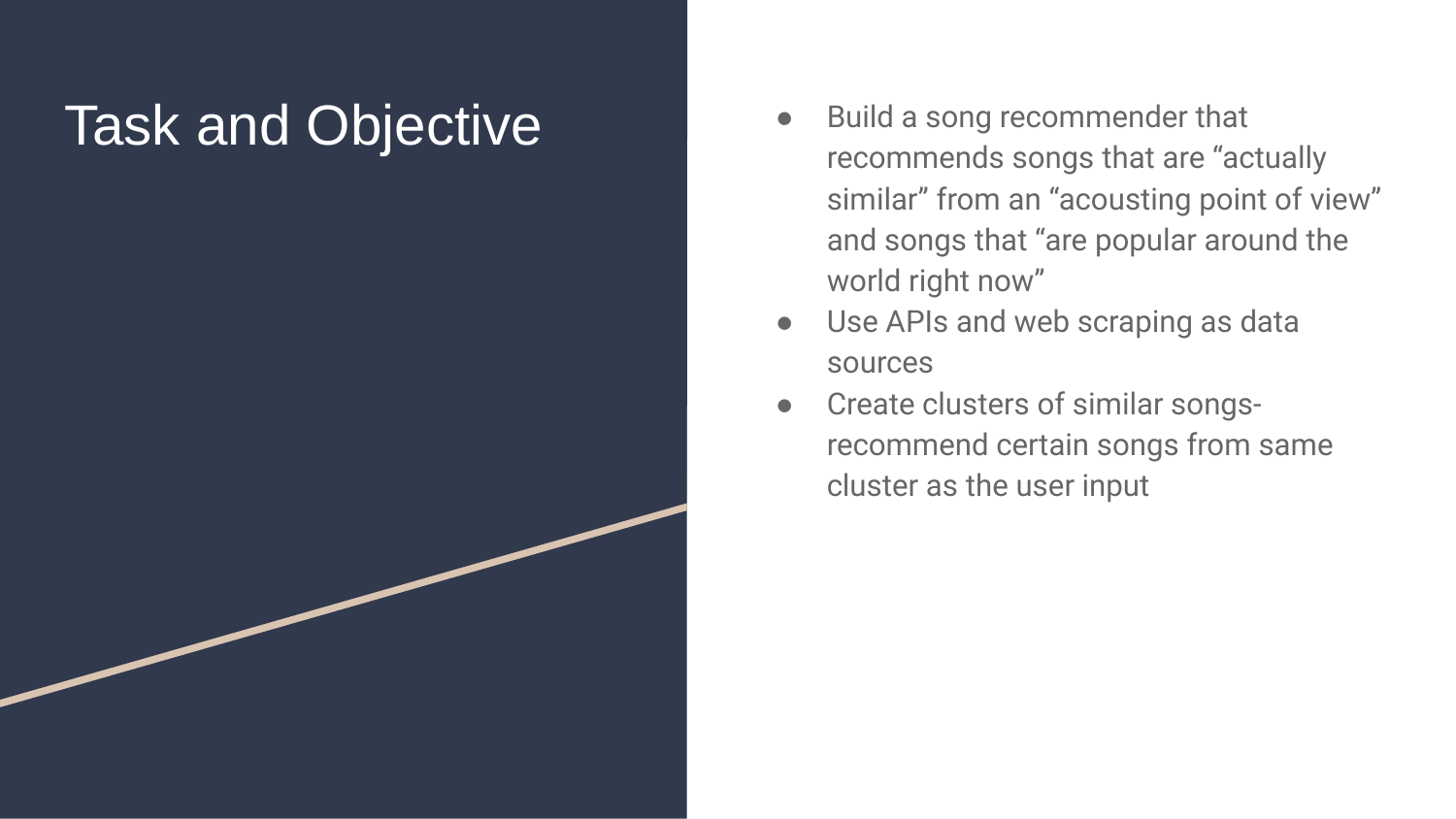

# Task and Objective
Build a song recommender that recommends songs that are “actually similar” from an “acousting point of view” and songs that “are popular around the world right now”
Use APIs and web scraping as data sources
Create clusters of similar songs- recommend certain songs from same cluster as the user input